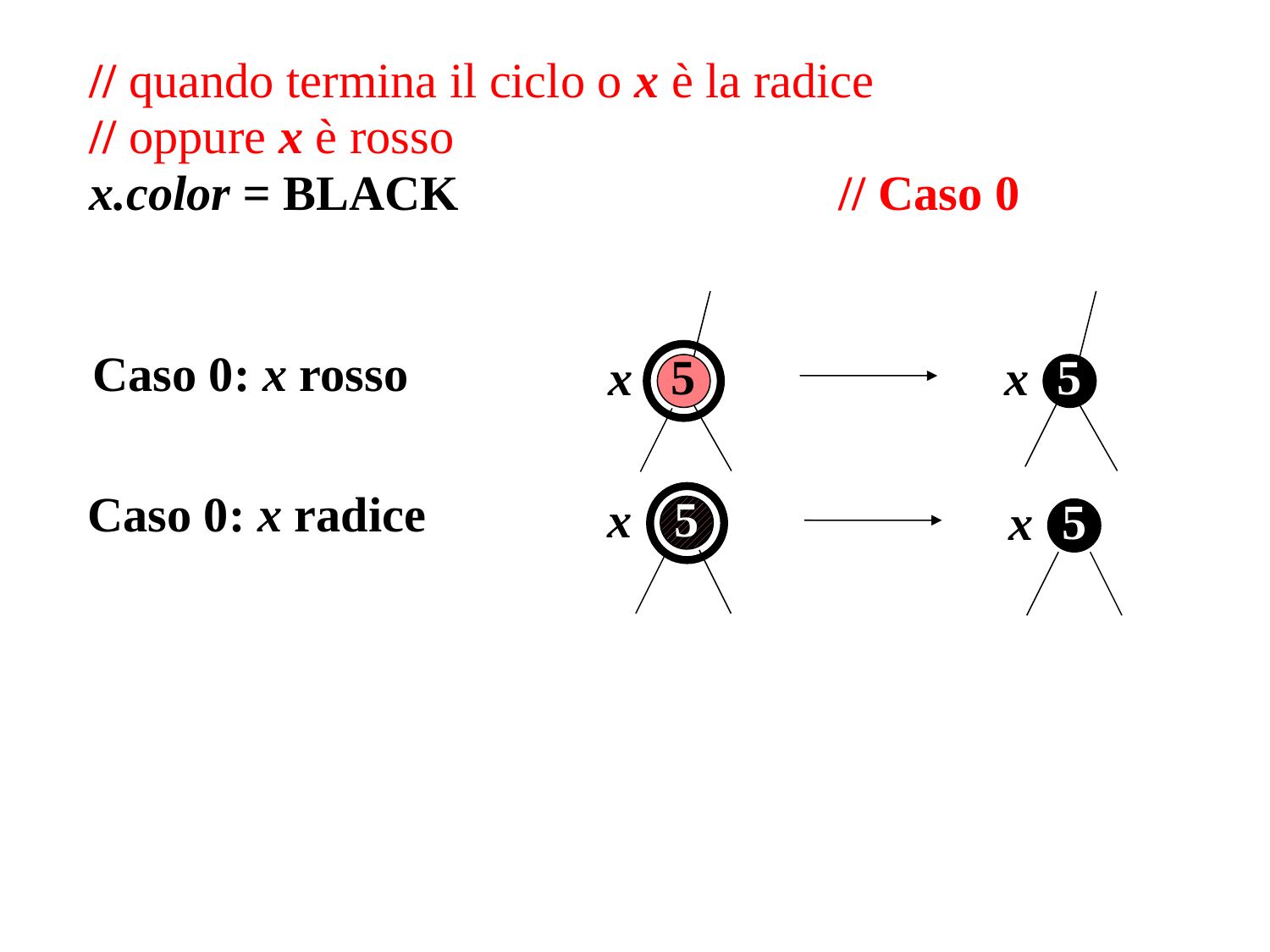

// quando termina il ciclo o x è la radice
   // oppure x è rosso
   x.color = BLACK                               // Caso 0

Caso 0: x rosso
x

5

x
5

x
5

Caso 0: x radice

x

5